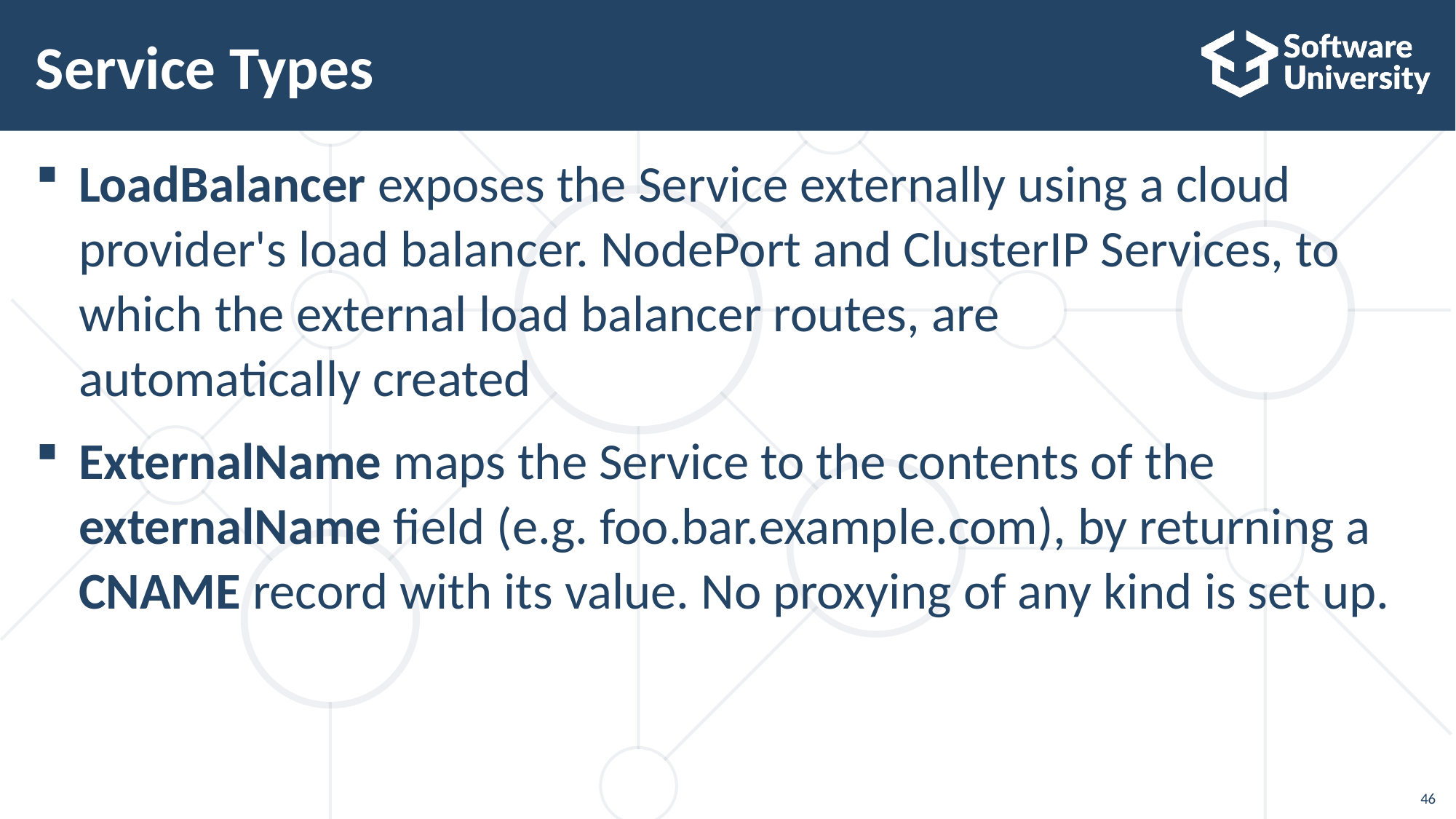

# Service Types
LoadBalancer exposes the Service externally using a cloud provider's load balancer. NodePort and ClusterIP Services, to which the external load balancer routes, are
automatically created
ExternalName maps the Service to the contents of the externalName field (e.g. foo.bar.example.com), by returning a CNAME record with its value. No proxying of any kind is set up.
46